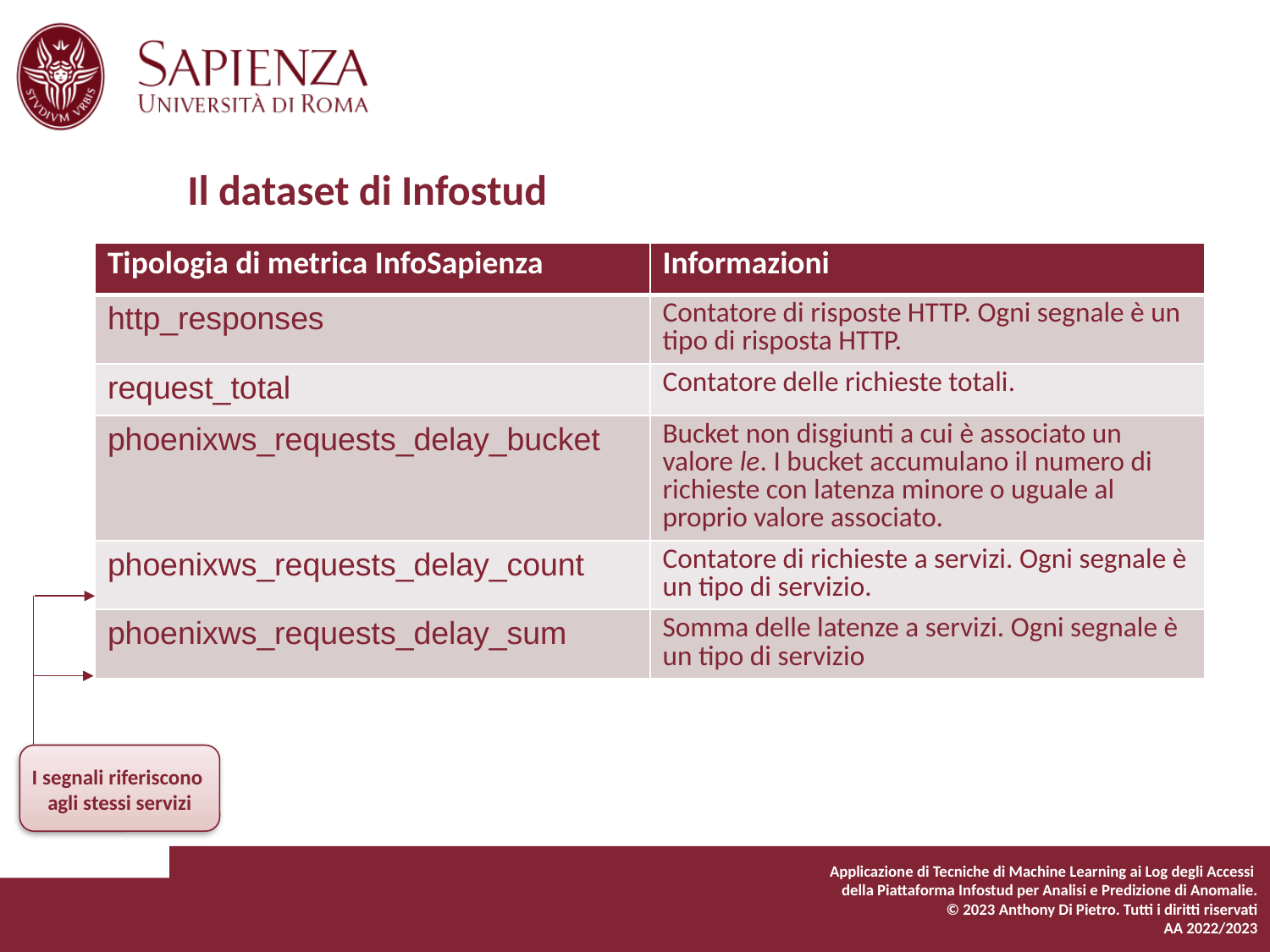

# Il dataset di Infostud
| Tipologia di metrica InfoSapienza | Informazioni |
| --- | --- |
| http\_responses | Contatore di risposte HTTP. Ogni segnale è un tipo di risposta HTTP. |
| request\_total | Contatore delle richieste totali. |
| phoenixws\_requests\_delay\_bucket | Bucket non disgiunti a cui è associato un valore le. I bucket accumulano il numero di richieste con latenza minore o uguale al proprio valore associato. |
| phoenixws\_requests\_delay\_count | Contatore di richieste a servizi. Ogni segnale è un tipo di servizio. |
| phoenixws\_requests\_delay\_sum | Somma delle latenze a servizi. Ogni segnale è un tipo di servizio |

I segnali riferiscono
agli stessi servizi